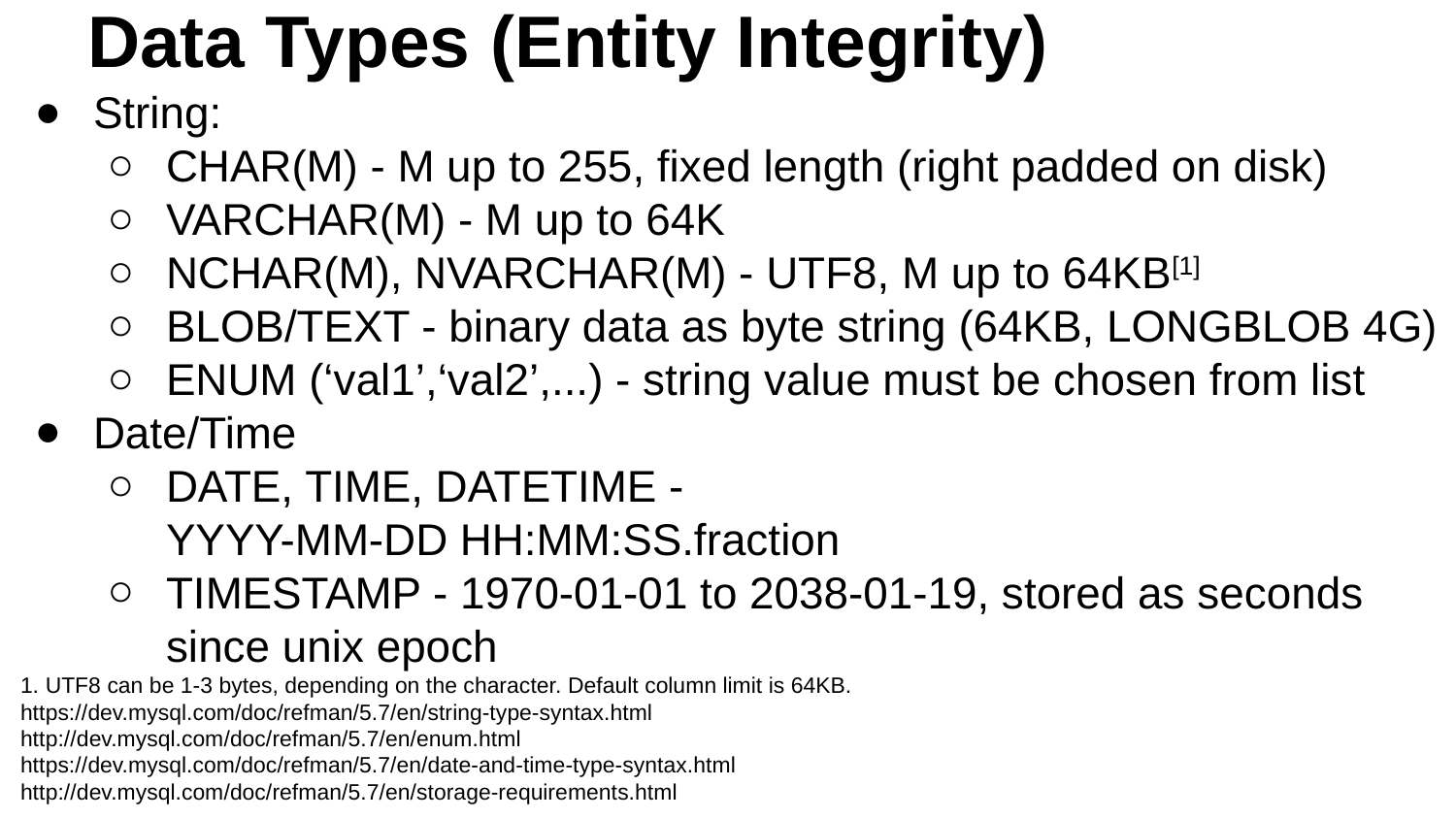

# Data Types (Entity Integrity)
String:
CHAR(M) - M up to 255, fixed length (right padded on disk)
VARCHAR(M) - M up to 64K
NCHAR(M), NVARCHAR(M) - UTF8, M up to 64KB[1]
BLOB/TEXT - binary data as byte string (64KB, LONGBLOB 4G)
ENUM (‘val1’,‘val2’,...) - string value must be chosen from list
Date/Time
DATE, TIME, DATETIME -
YYYY-MM-DD HH:MM:SS.fraction
TIMESTAMP - 1970-01-01 to 2038-01-19, stored as seconds since unix epoch
1. UTF8 can be 1-3 bytes, depending on the character. Default column limit is 64KB.
https://dev.mysql.com/doc/refman/5.7/en/string-type-syntax.html
http://dev.mysql.com/doc/refman/5.7/en/enum.html
https://dev.mysql.com/doc/refman/5.7/en/date-and-time-type-syntax.html
http://dev.mysql.com/doc/refman/5.7/en/storage-requirements.html